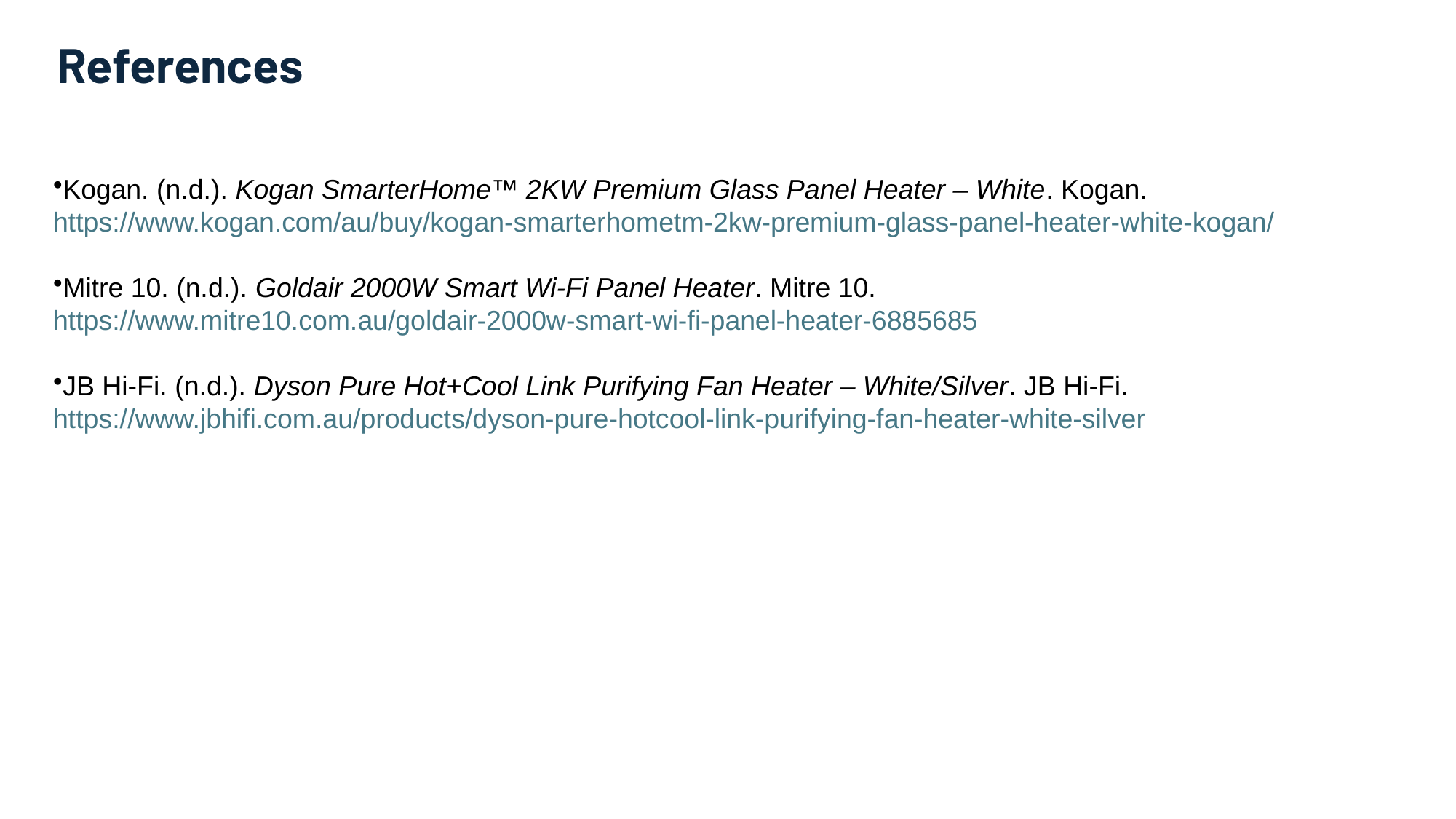

References

Kogan. (n.d.). Kogan SmarterHome™ 2KW Premium Glass Panel Heater – White. Kogan. https://www.kogan.com/au/buy/kogan-smarterhometm-2kw-premium-glass-panel-heater-white-kogan/

Mitre 10. (n.d.). Goldair 2000W Smart Wi-Fi Panel Heater. Mitre 10. https://www.mitre10.com.au/goldair-2000w-smart-wi-fi-panel-heater-6885685

JB Hi-Fi. (n.d.). Dyson Pure Hot+Cool Link Purifying Fan Heater – White/Silver. JB Hi-Fi. https://www.jbhifi.com.au/products/dyson-pure-hotcool-link-purifying-fan-heater-white-silver